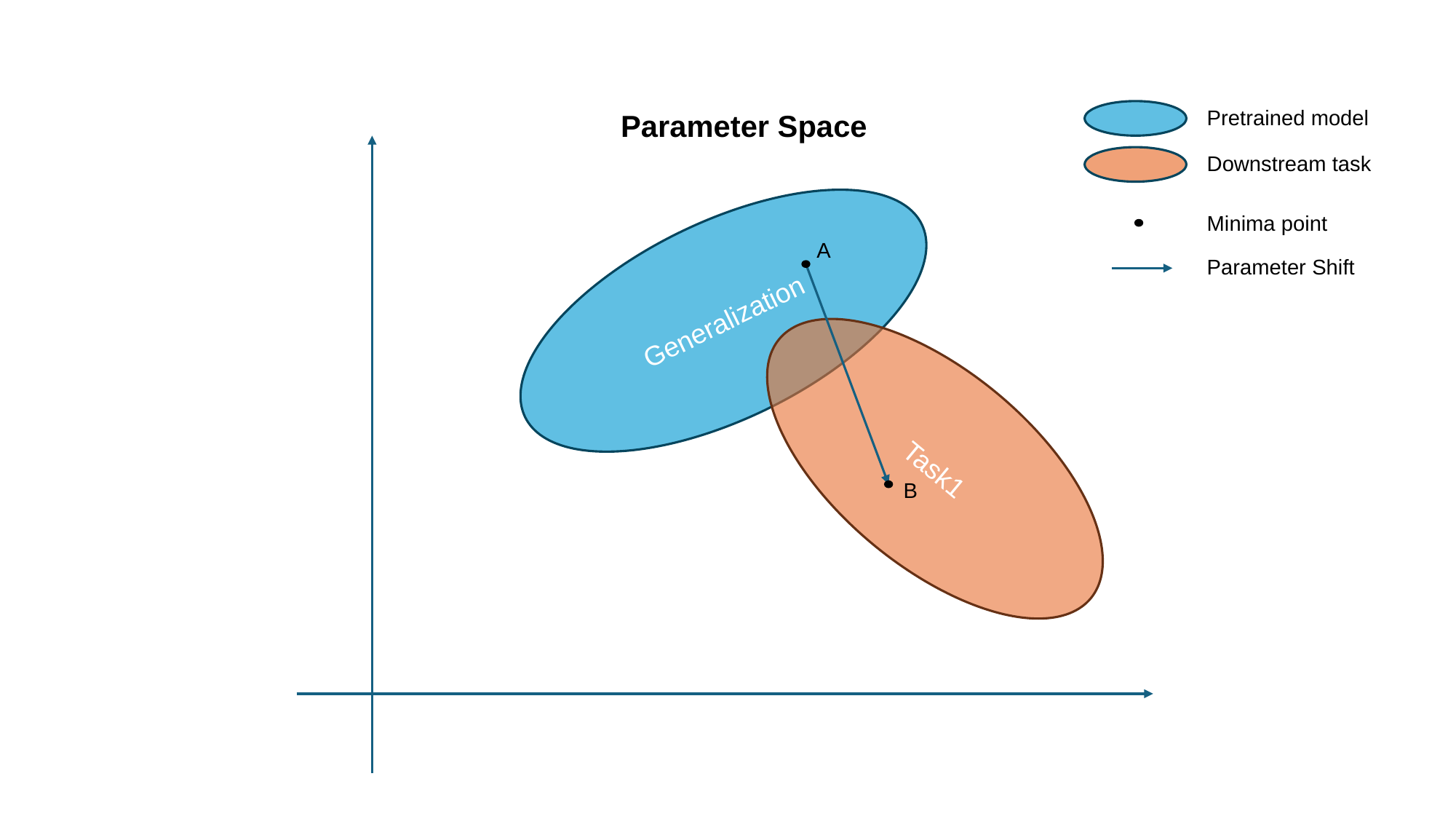

Pretrained model

Parameter Space
Downstream task

Minima point

Generalization
A
Parameter Shift

Task1
B